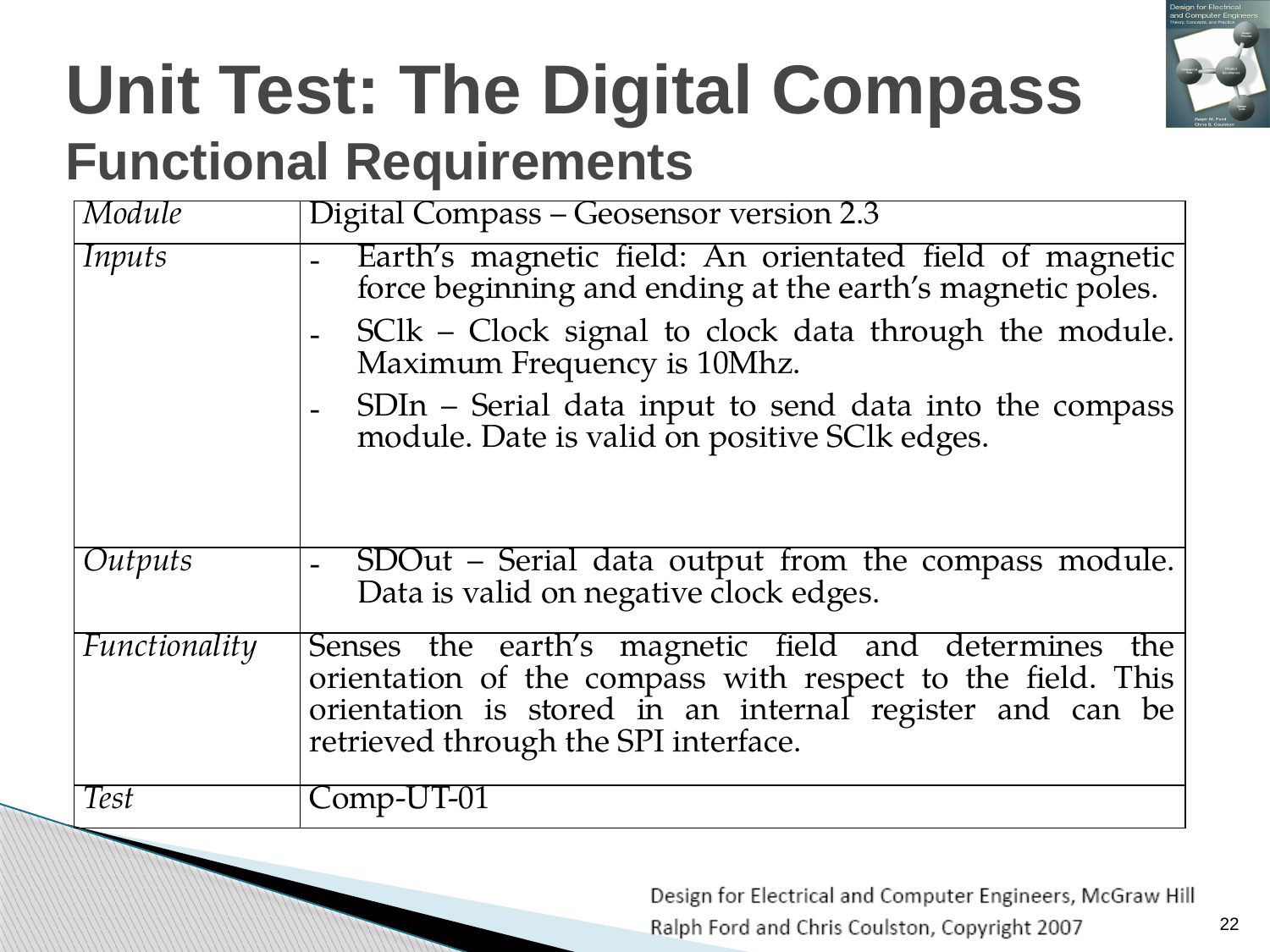

# Unit Test: The Digital Compass Functional Requirements
| Module | Digital Compass – Geosensor version 2.3 |
| --- | --- |
| Inputs | Earth’s magnetic field: An orientated field of magnetic force beginning and ending at the earth’s magnetic poles. SClk – Clock signal to clock data through the module. Maximum Frequency is 10Mhz. SDIn – Serial data input to send data into the compass module. Date is valid on positive SClk edges. |
| Outputs | SDOut – Serial data output from the compass module. Data is valid on negative clock edges. |
| Functionality | Senses the earth’s magnetic field and determines the orientation of the compass with respect to the field. This orientation is stored in an internal register and can be retrieved through the SPI interface. |
| Test | Comp-UT-01 |
22